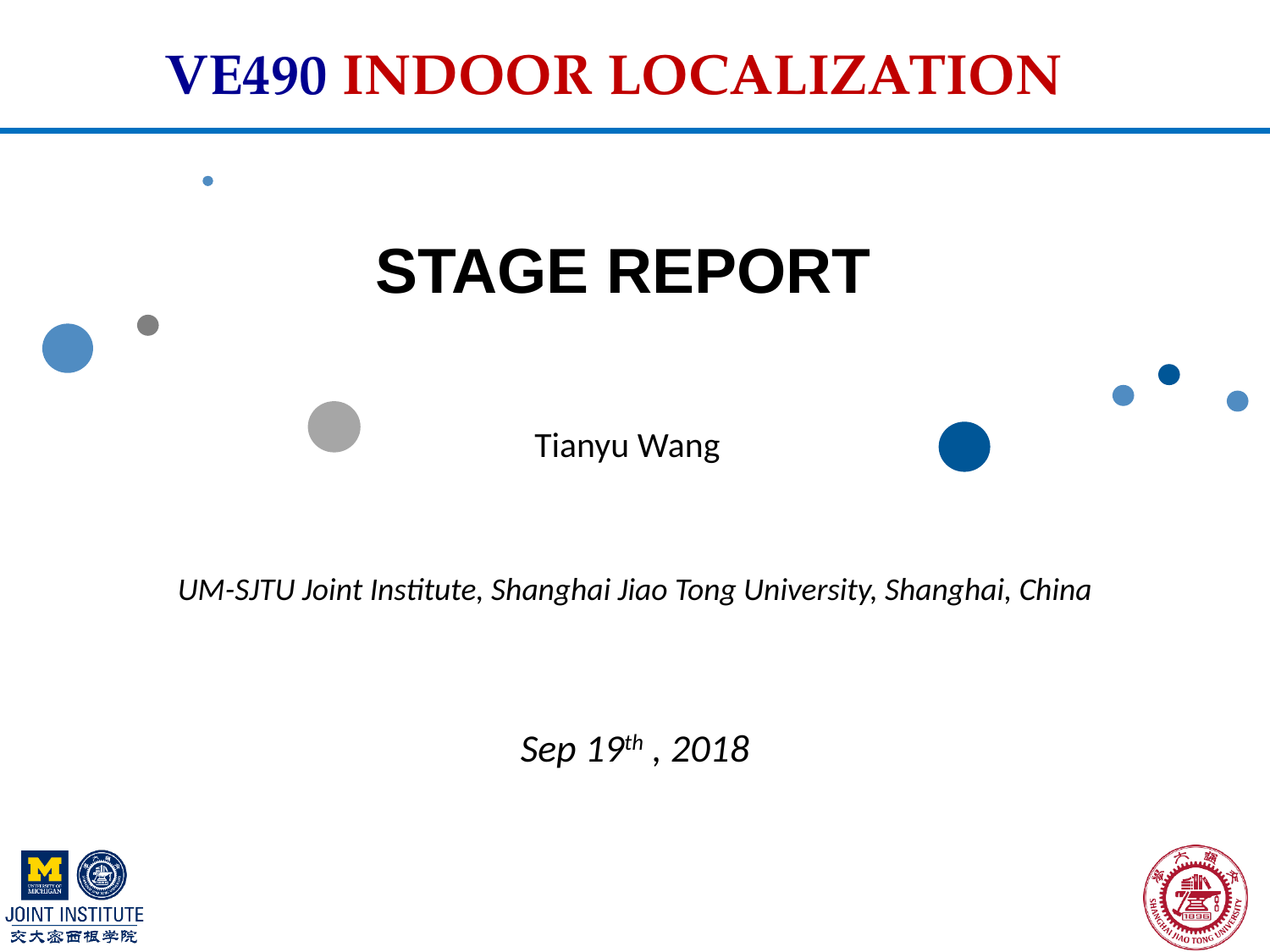

VE490 INDOOR LOCALIZATION
# Stage Report

Tianyu Wang
Sep 19th , 2018